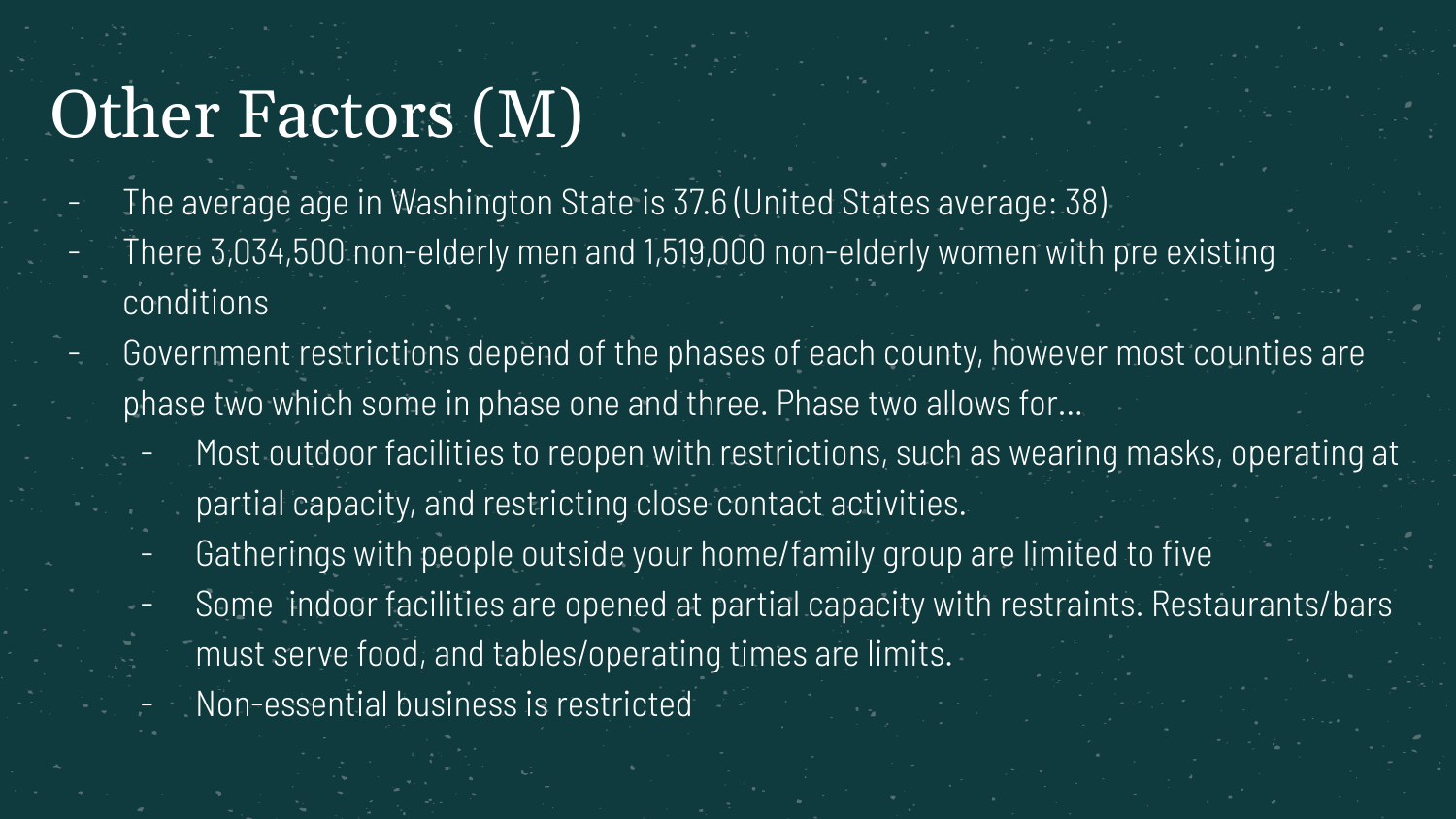

# Other Factors (M)
The average age in Washington State is 37.6 (United States average: 38)
There 3,034,500 non-elderly men and 1,519,000 non-elderly women with pre existing conditions
Government restrictions depend of the phases of each county, however most counties are phase two which some in phase one and three. Phase two allows for…
Most outdoor facilities to reopen with restrictions, such as wearing masks, operating at partial capacity, and restricting close contact activities.
Gatherings with people outside your home/family group are limited to five
Some  indoor facilities are opened at partial capacity with restraints. Restaurants/bars must serve food, and tables/operating times are limits.
Non-essential business is restricted